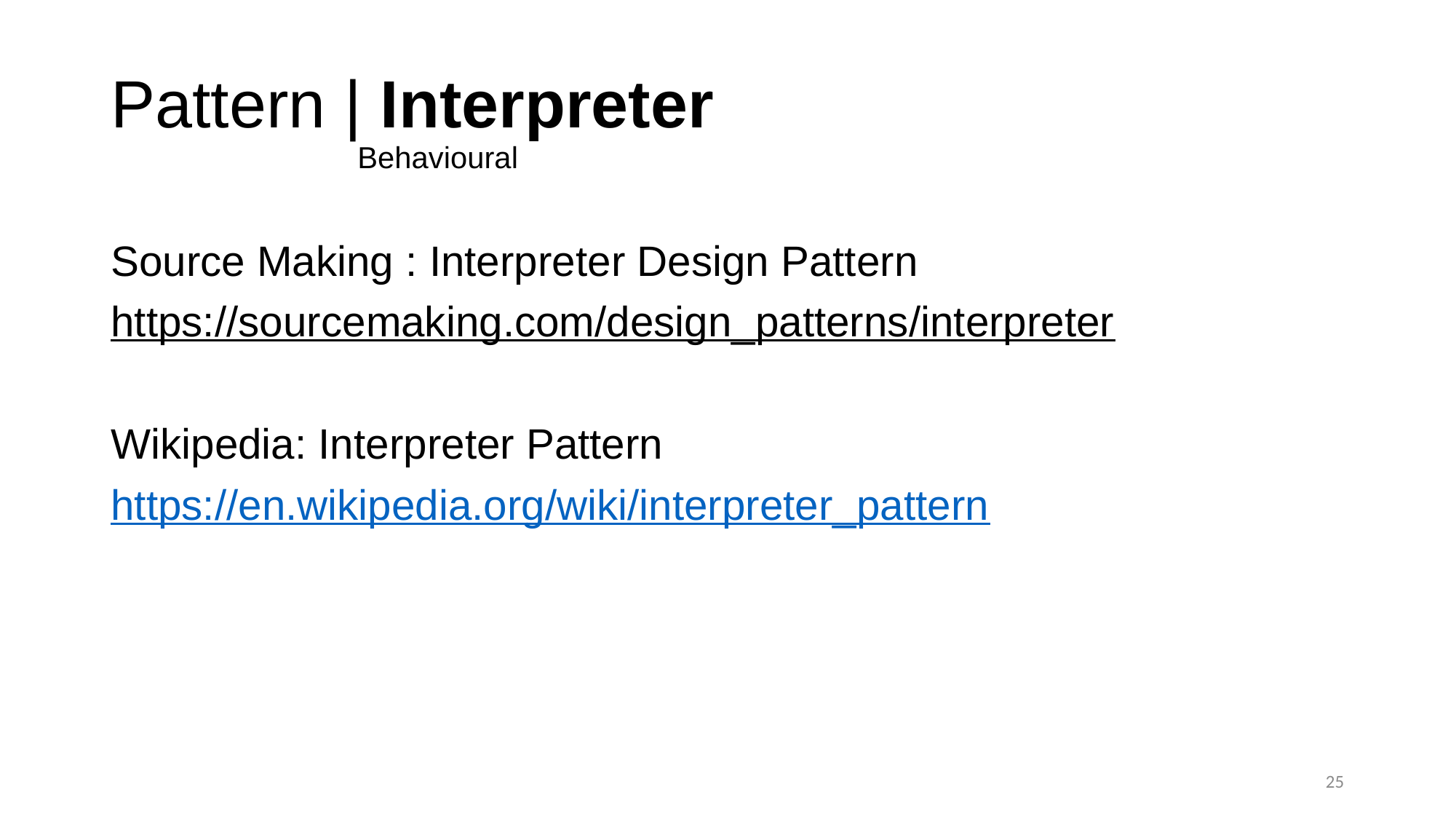

# Pattern | Interpreter Behavioural
Source Making : Interpreter Design Pattern
https://sourcemaking.com/design_patterns/interpreter

Wikipedia: Interpreter Pattern
https://en.wikipedia.org/wiki/interpreter_pattern
25